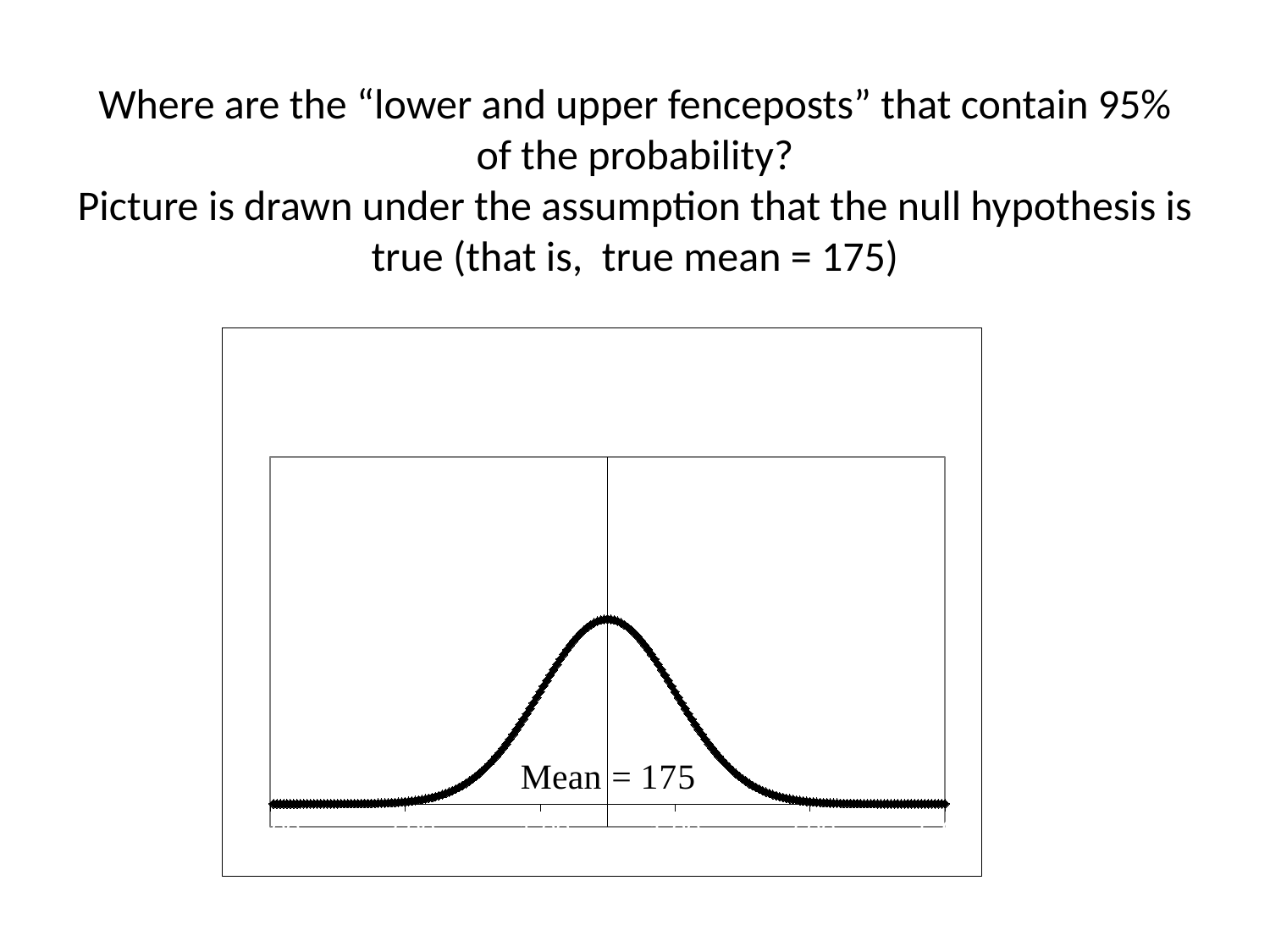

# Where are the “lower and upper fenceposts” that contain 95% of the probability? Picture is drawn under the assumption that the null hypothesis is true (that is,  true mean = 175)

### Chart

| Category |  |
|---|---|